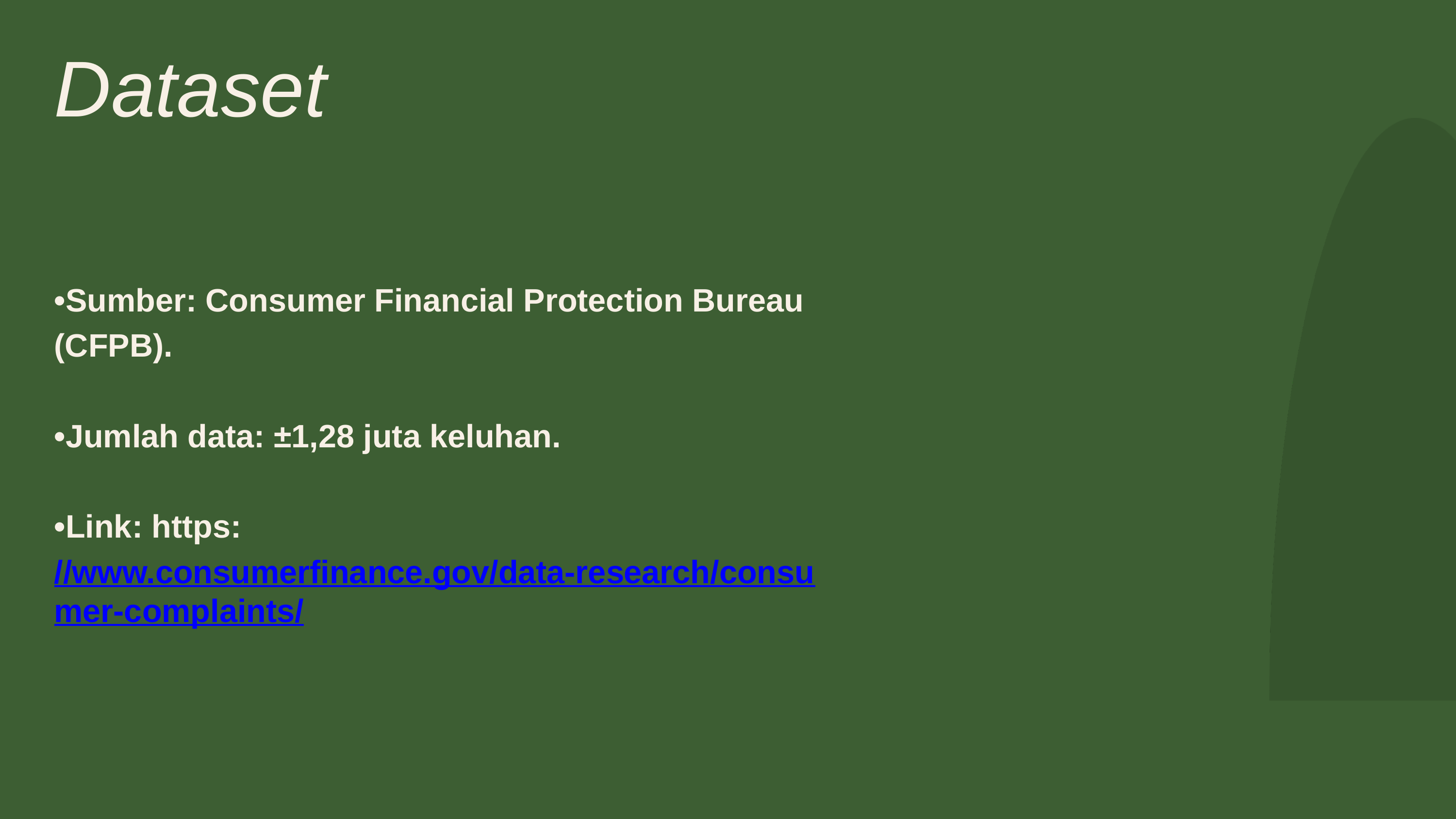

Dataset

•Sumber: Consumer Financial Protection Bureau (CFPB).

•Jumlah data: ±1,28 juta keluhan.

•Link: https://www.consumerfinance.gov/data-research/consumer-complaints/